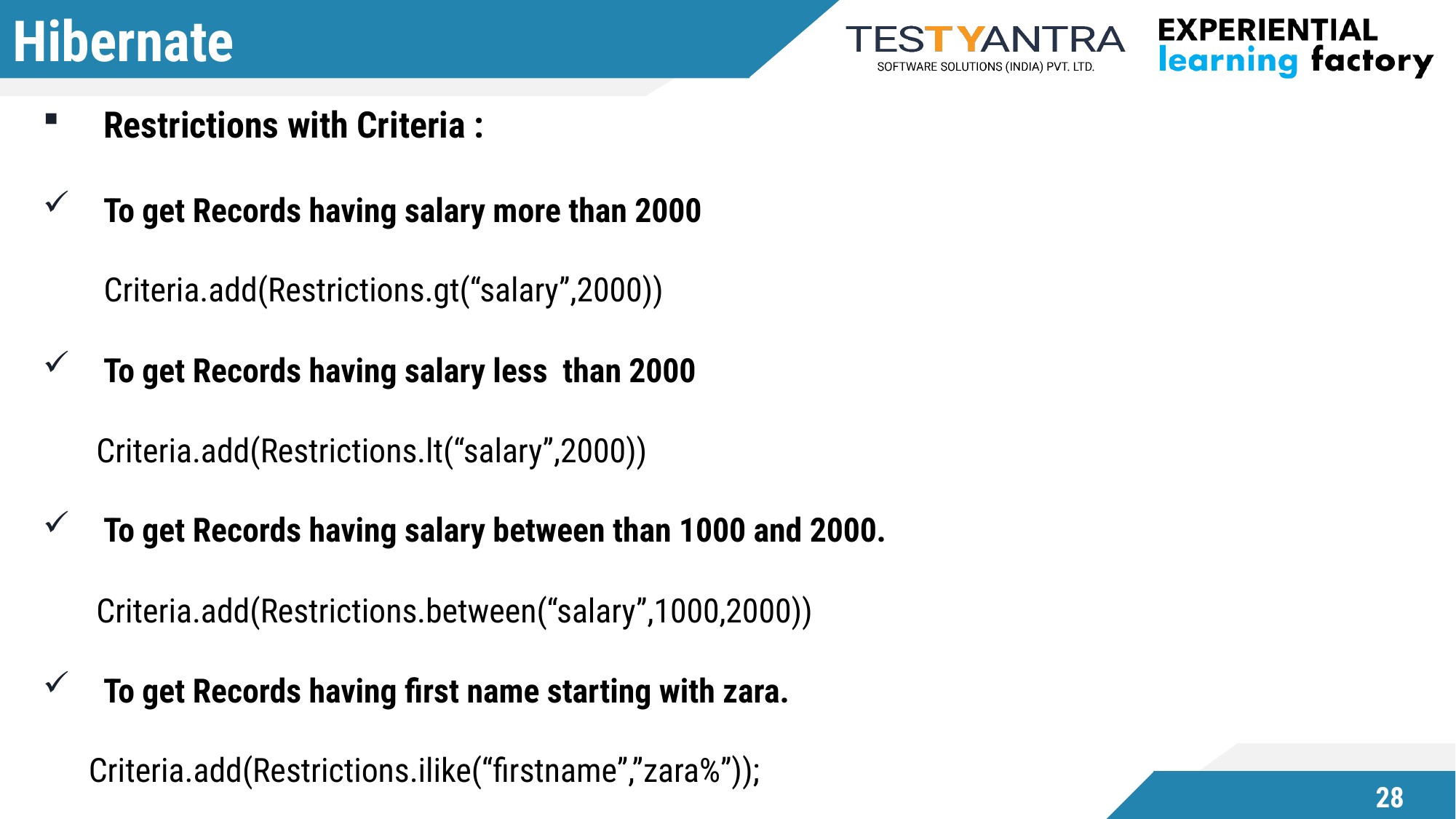

# Hibernate
Restrictions with Criteria :

To get Records having salary more than 2000

        Criteria.add(Restrictions.gt(“salary”,2000))

To get Records having salary less  than 2000

       Criteria.add(Restrictions.lt(“salary”,2000))

To get Records having salary between than 1000 and 2000.

       Criteria.add(Restrictions.between(“salary”,1000,2000))

To get Records having first name starting with zara.

      Criteria.add(Restrictions.ilike(“firstname”,”zara%”));

28